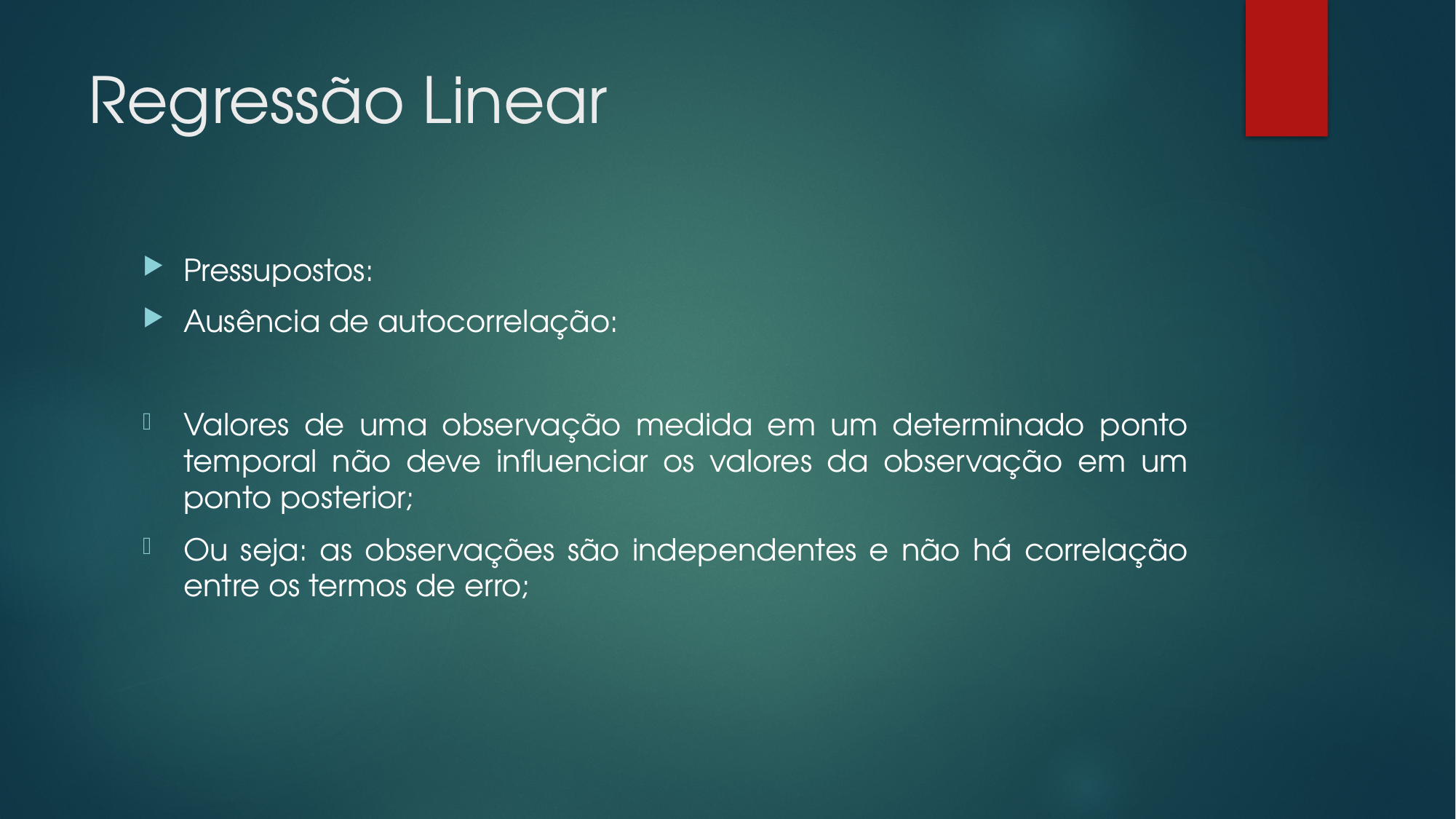

# Regressão Linear
Pressupostos:
Ausência de autocorrelação:

Valores de uma observação medida em um determinado ponto temporal não deve influenciar os valores da observação em um ponto posterior;
Ou seja: as observações são independentes e não há correlação entre os termos de erro;